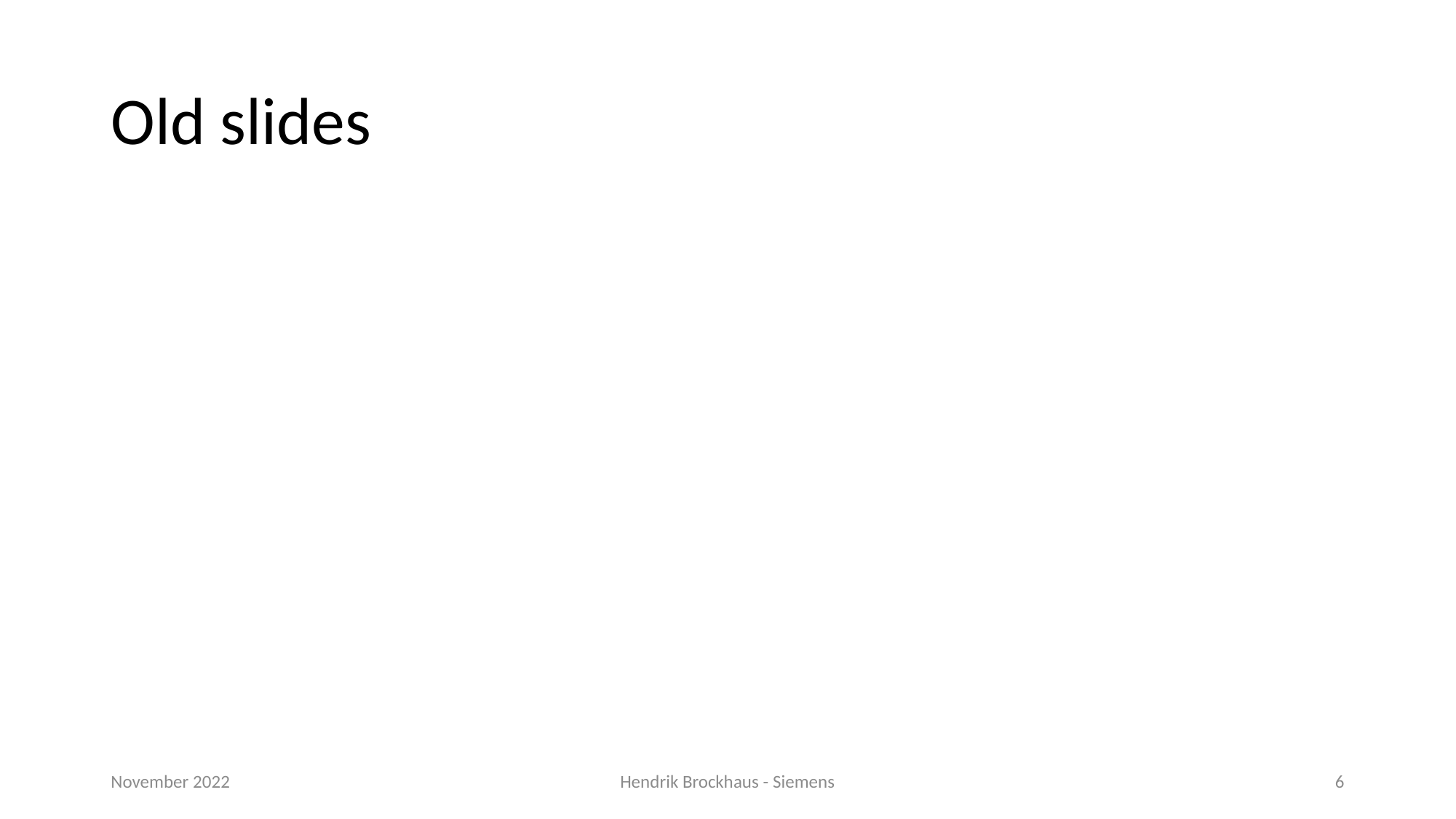

# Old slides
November 2022
Hendrik Brockhaus - Siemens
6